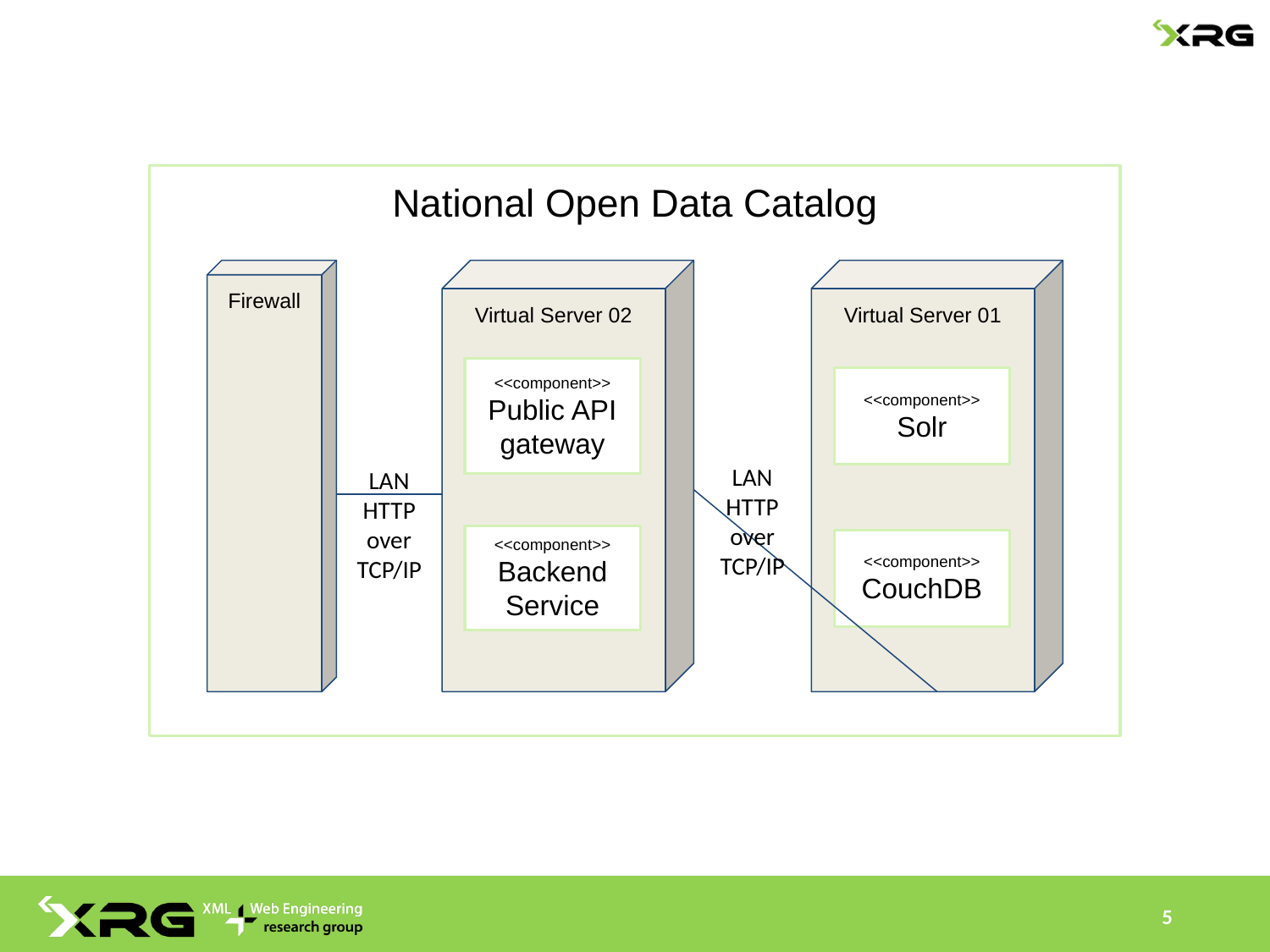

National Open Data Catalog
Firewall
Virtual Server 02
Virtual Server 01
<<component>>
Public API gateway
<<component>>
Solr
LAN
HTTP over TCP/IP
LAN
HTTP over TCP/IP
<<component>>
Backend Service
<<component>>
CouchDB
5